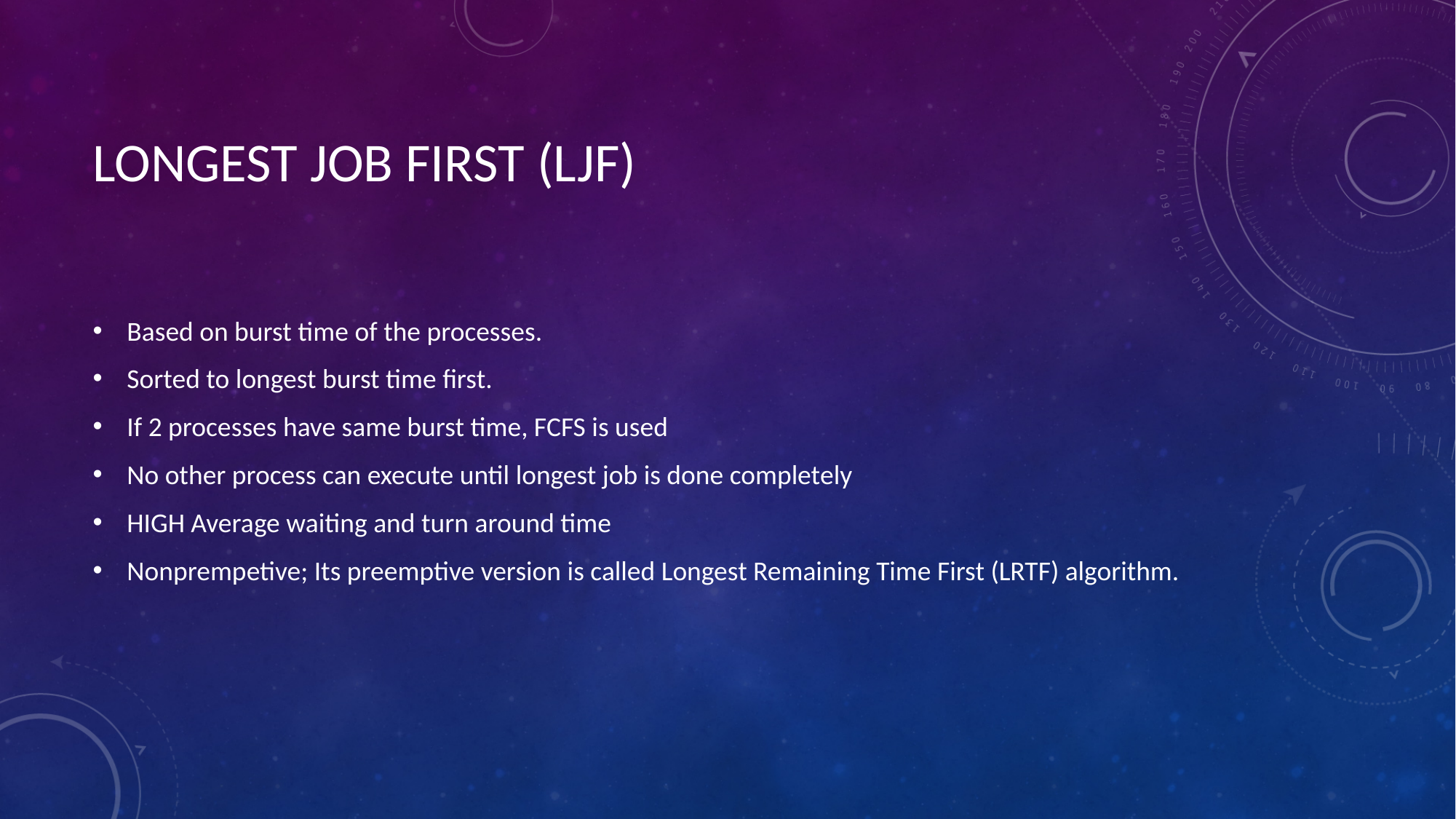

# Longest Job First (LJF)
Based on burst time of the processes.
Sorted to longest burst time first.
If 2 processes have same burst time, FCFS is used
No other process can execute until longest job is done completely
HIGH Average waiting and turn around time
Nonprempetive; Its preemptive version is called Longest Remaining Time First (LRTF) algorithm.